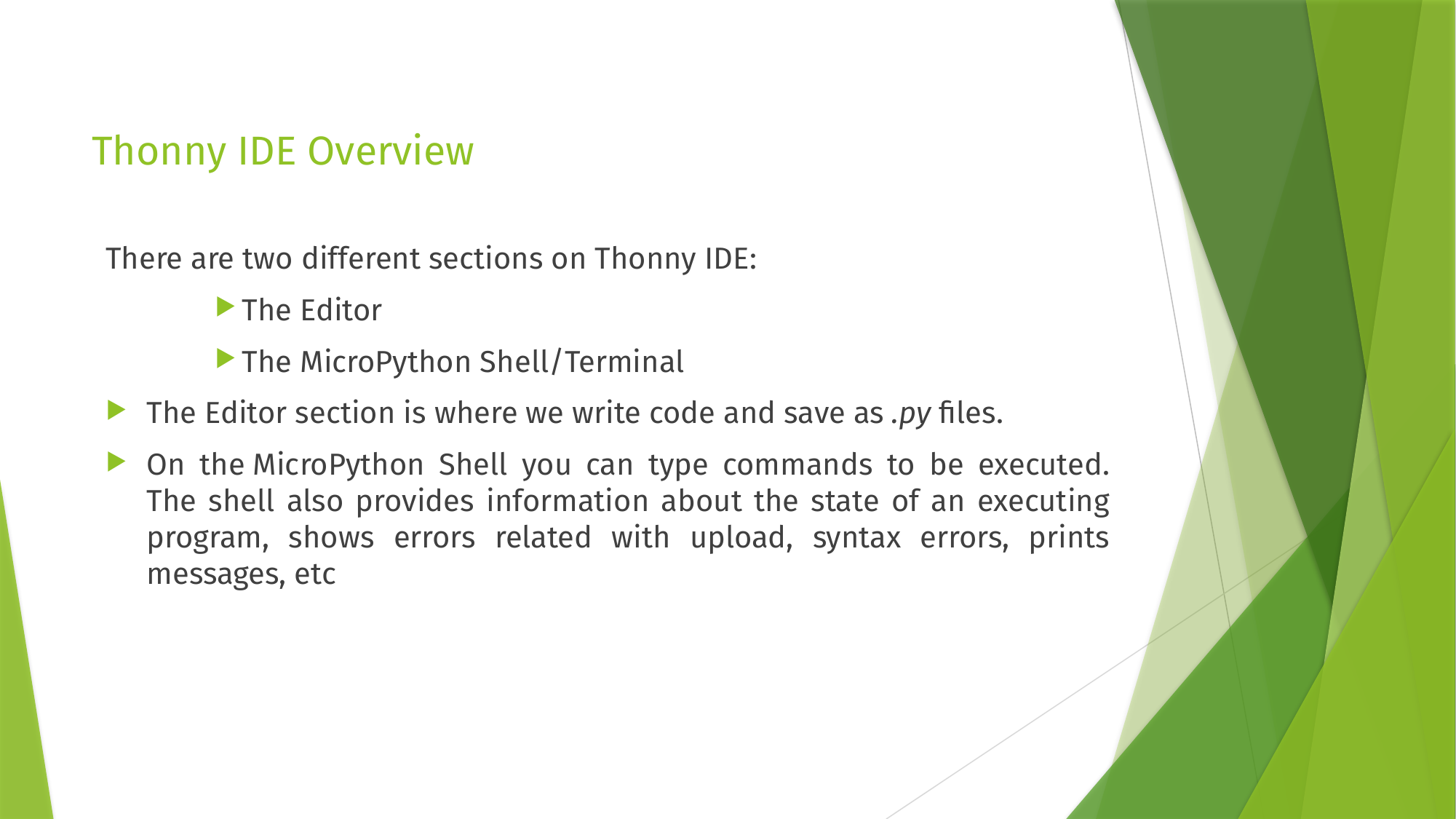

# Thonny IDE Overview
There are two different sections on Thonny IDE:
The Editor
The MicroPython Shell/Terminal
The Editor section is where we write code and save as .py files.
On the MicroPython Shell you can type commands to be executed. The shell also provides information about the state of an executing program, shows errors related with upload, syntax errors, prints messages, etc